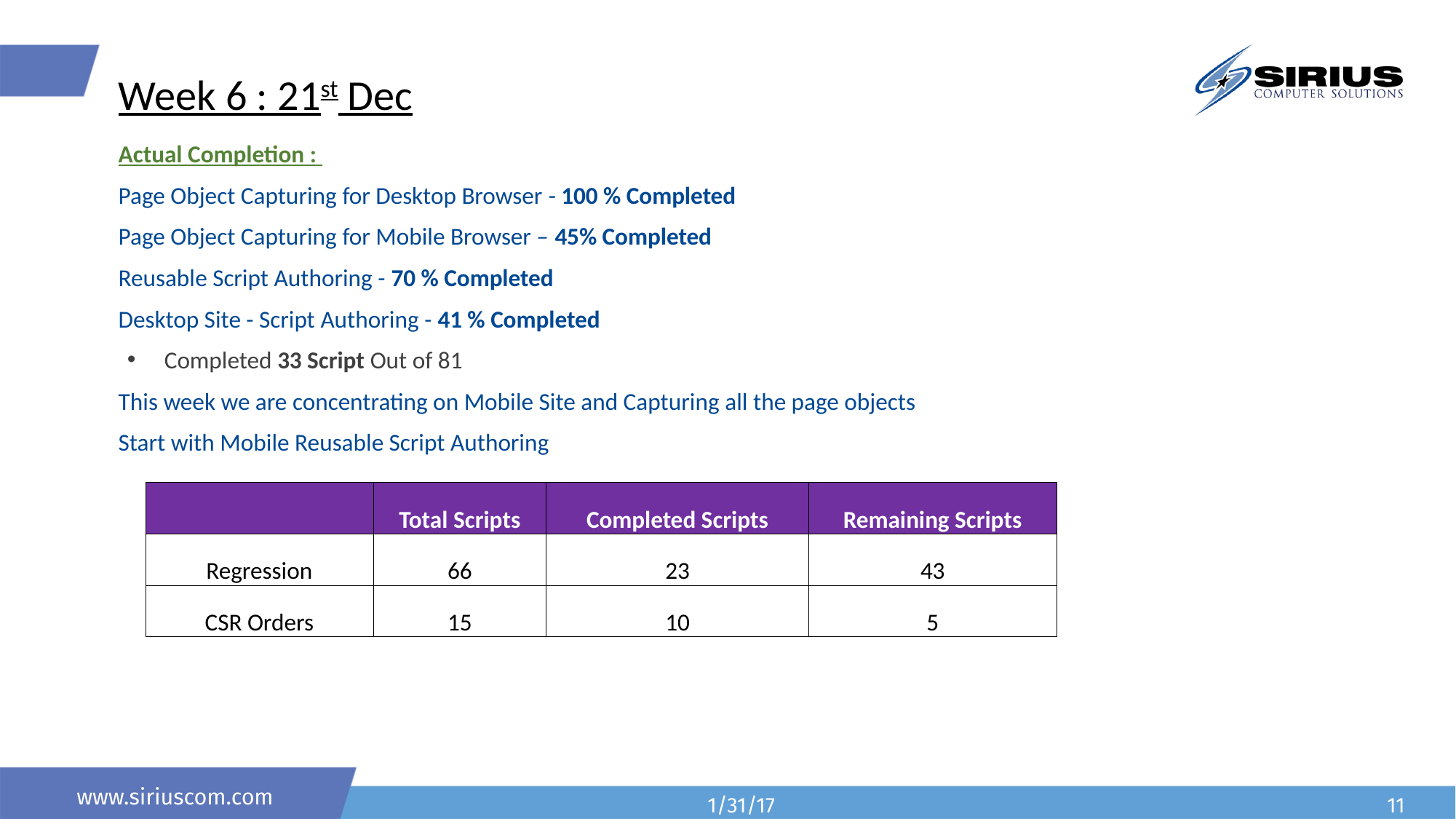

# Week 6 : 21st Dec
Actual Completion :
Page Object Capturing for Desktop Browser - 100 % Completed
Page Object Capturing for Mobile Browser – 45% Completed
Reusable Script Authoring - 70 % Completed
Desktop Site - Script Authoring - 41 % Completed
Completed 33 Script Out of 81
This week we are concentrating on Mobile Site and Capturing all the page objects
Start with Mobile Reusable Script Authoring

|  | Total Scripts | Completed Scripts | Remaining Scripts |
| --- | --- | --- | --- |
| Regression | 66 | 23 | 43 |
| CSR Orders | 15 | 10 | 5 |